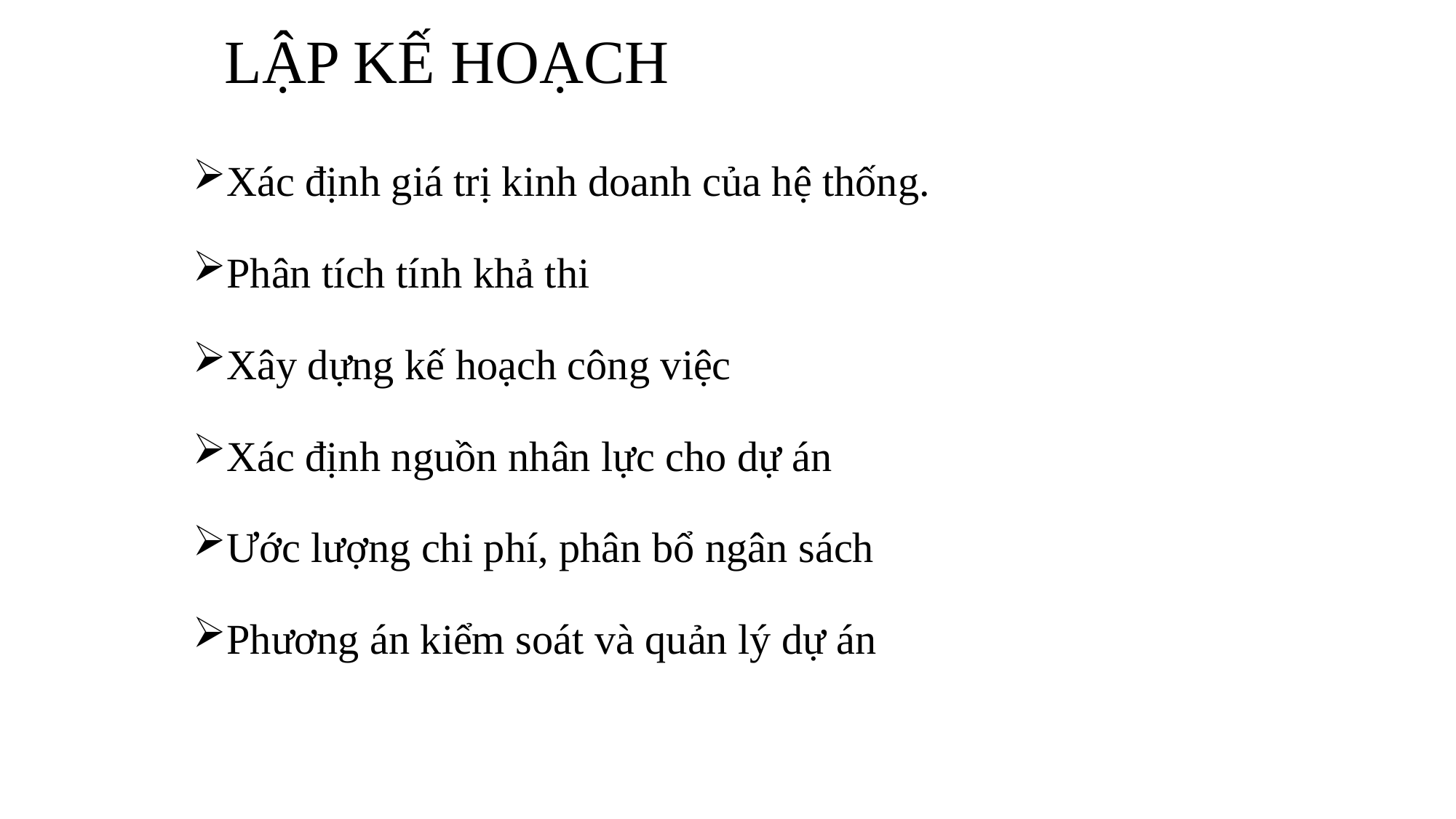

# LẬP KẾ HOẠCH
Xác định giá trị kinh doanh của hệ thống.
Phân tích tính khả thi
Xây dựng kế hoạch công việc
Xác định nguồn nhân lực cho dự án
Ước lượng chi phí, phân bổ ngân sách
Phương án kiểm soát và quản lý dự án